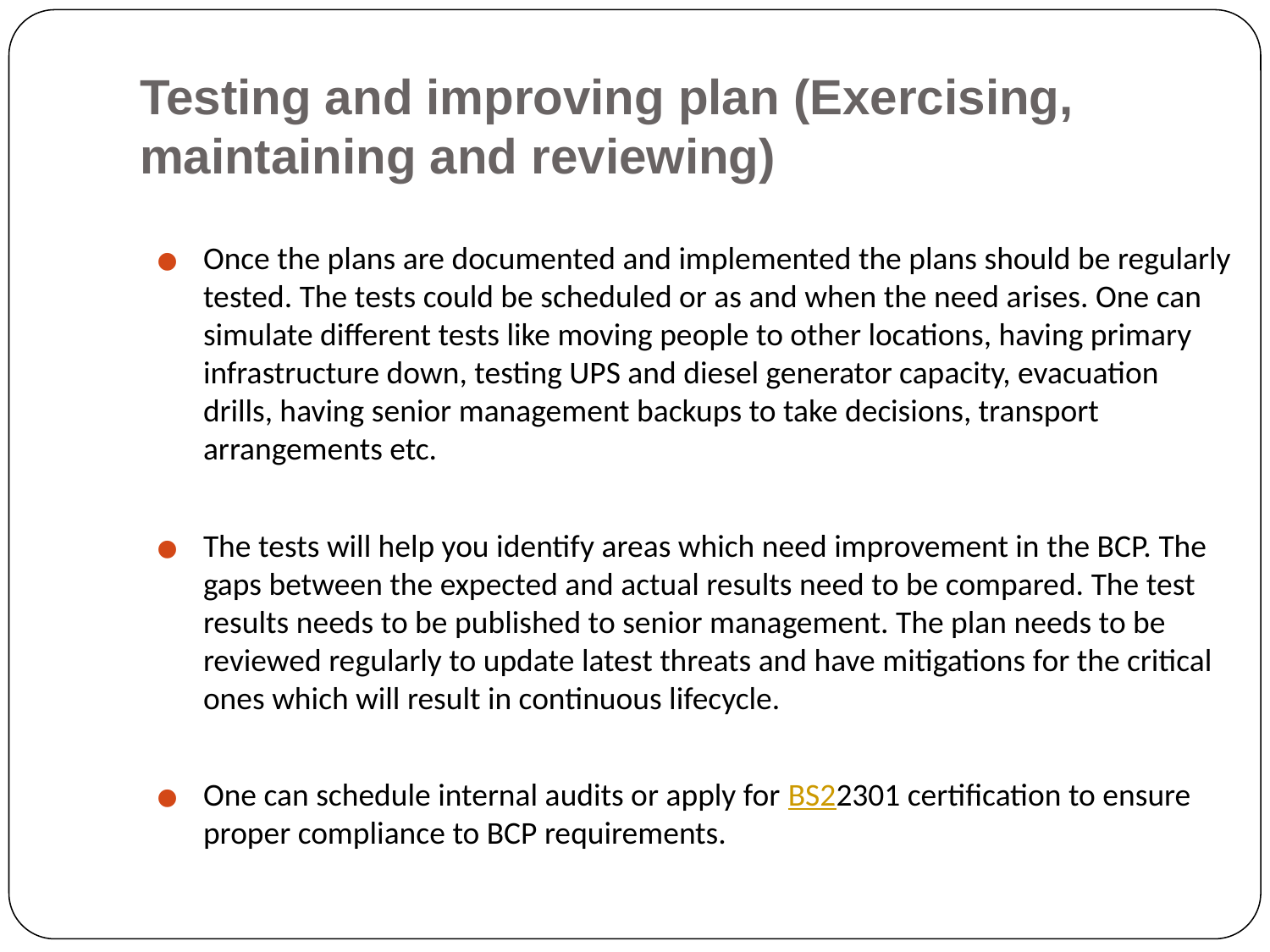

# Testing and improving plan (Exercising, maintaining and reviewing)
Once the plans are documented and implemented the plans should be regularly tested. The tests could be scheduled or as and when the need arises. One can simulate different tests like moving people to other locations, having primary infrastructure down, testing UPS and diesel generator capacity, evacuation drills, having senior management backups to take decisions, transport arrangements etc.

The tests will help you identify areas which need improvement in the BCP. The gaps between the expected and actual results need to be compared. The test results needs to be published to senior management. The plan needs to be reviewed regularly to update latest threats and have mitigations for the critical ones which will result in continuous lifecycle.

One can schedule internal audits or apply for BS22301 certification to ensure proper compliance to BCP requirements.